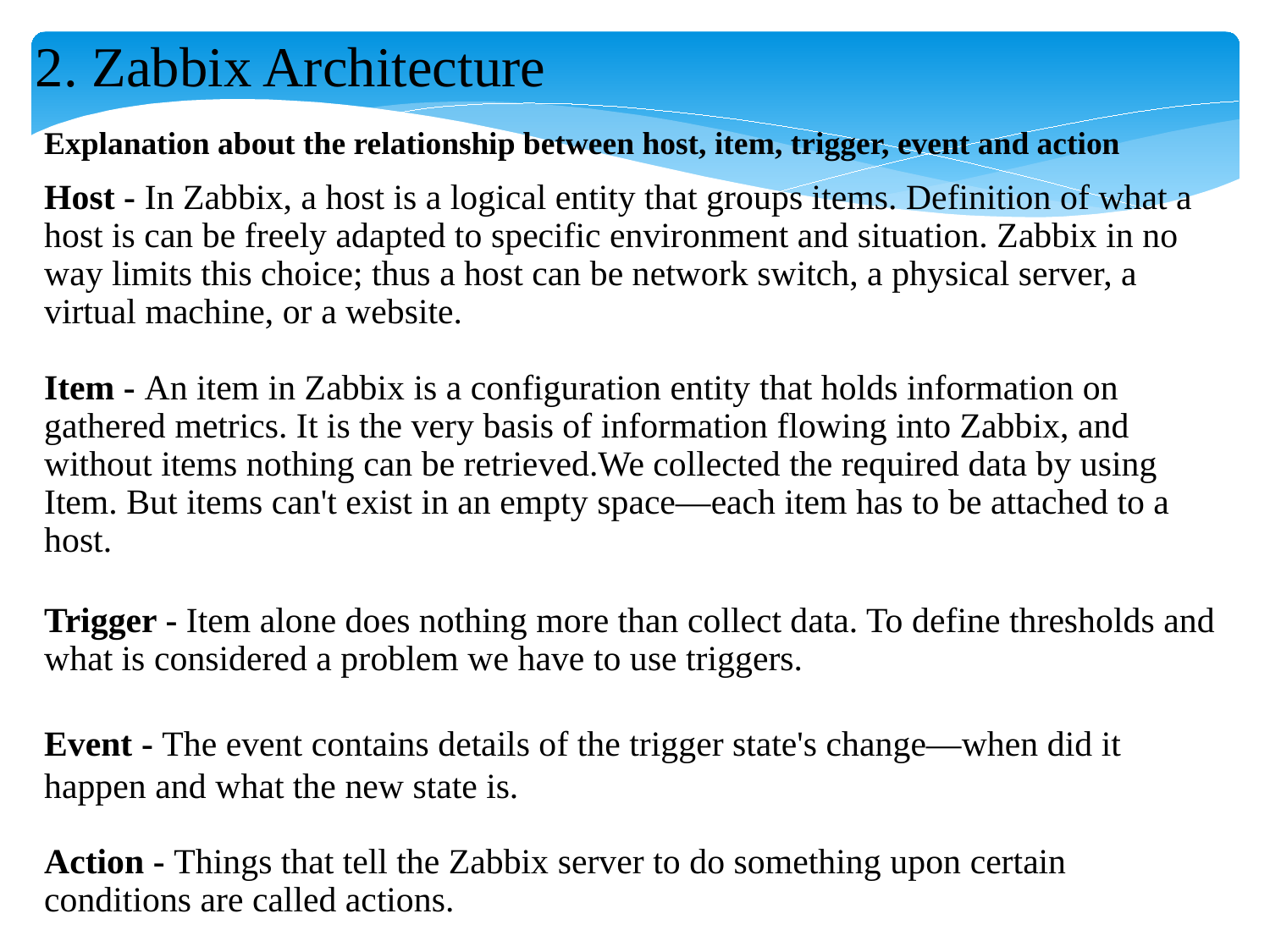

2. Zabbix Architecture
Explanation about the relationship between host, item, trigger, event and action
Host - In Zabbix, a host is a logical entity that groups items. Definition of what a host is can be freely adapted to specific environment and situation. Zabbix in no way limits this choice; thus a host can be network switch, a physical server, a virtual machine, or a website.

Item - An item in Zabbix is a configuration entity that holds information on gathered metrics. It is the very basis of information flowing into Zabbix, and without items nothing can be retrieved.We collected the required data by using Item. But items can't exist in an empty space—each item has to be attached to a host.

Trigger - Item alone does nothing more than collect data. To define thresholds and what is considered a problem we have to use triggers.

Event - The event contains details of the trigger state's change—when did it happen and what the new state is.

Action - Things that tell the Zabbix server to do something upon certain conditions are called actions.